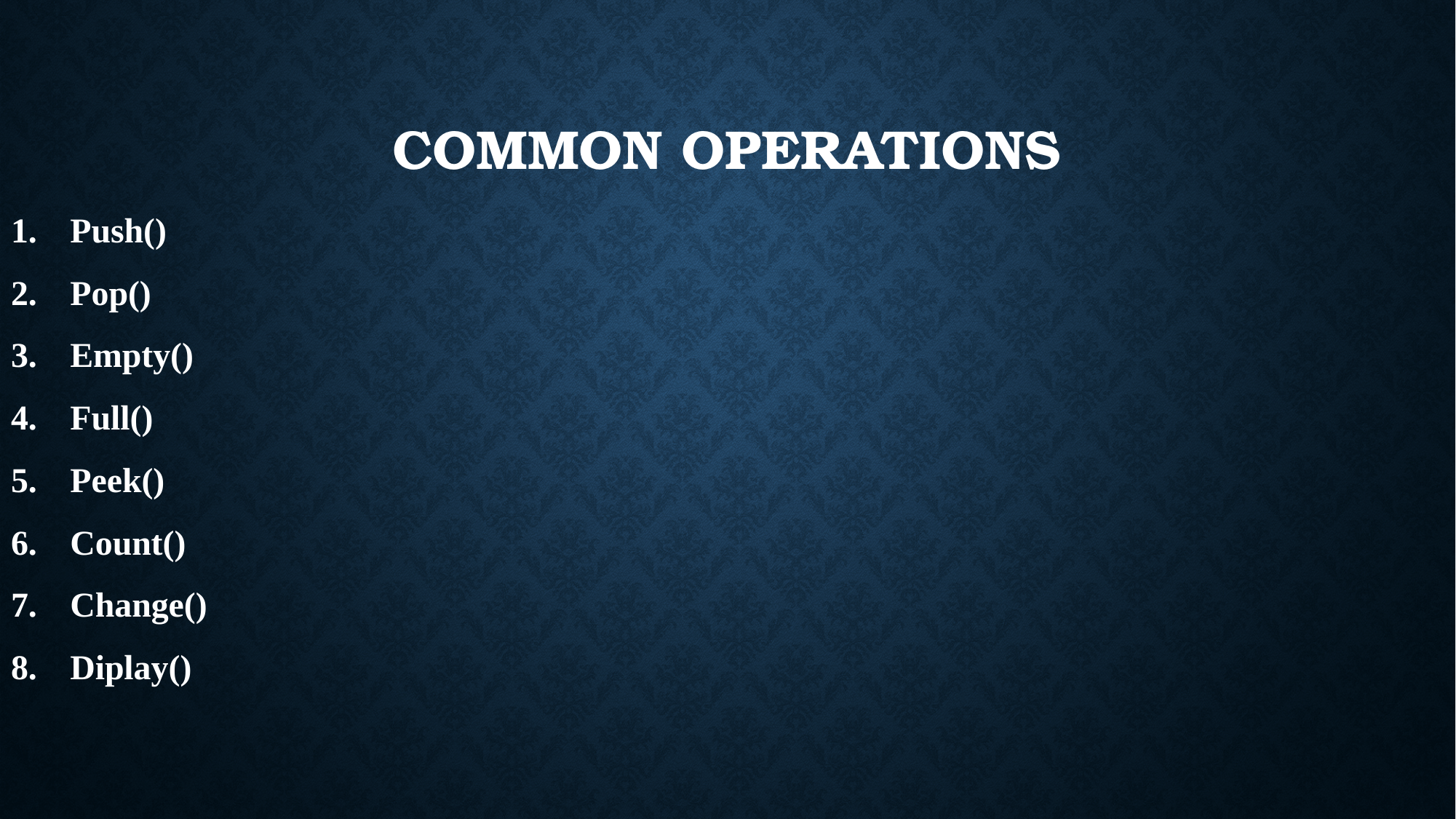

# Common Operations

Push()
Pop()
Empty()
Full()
Peek()
Count()
Change()
Diplay()